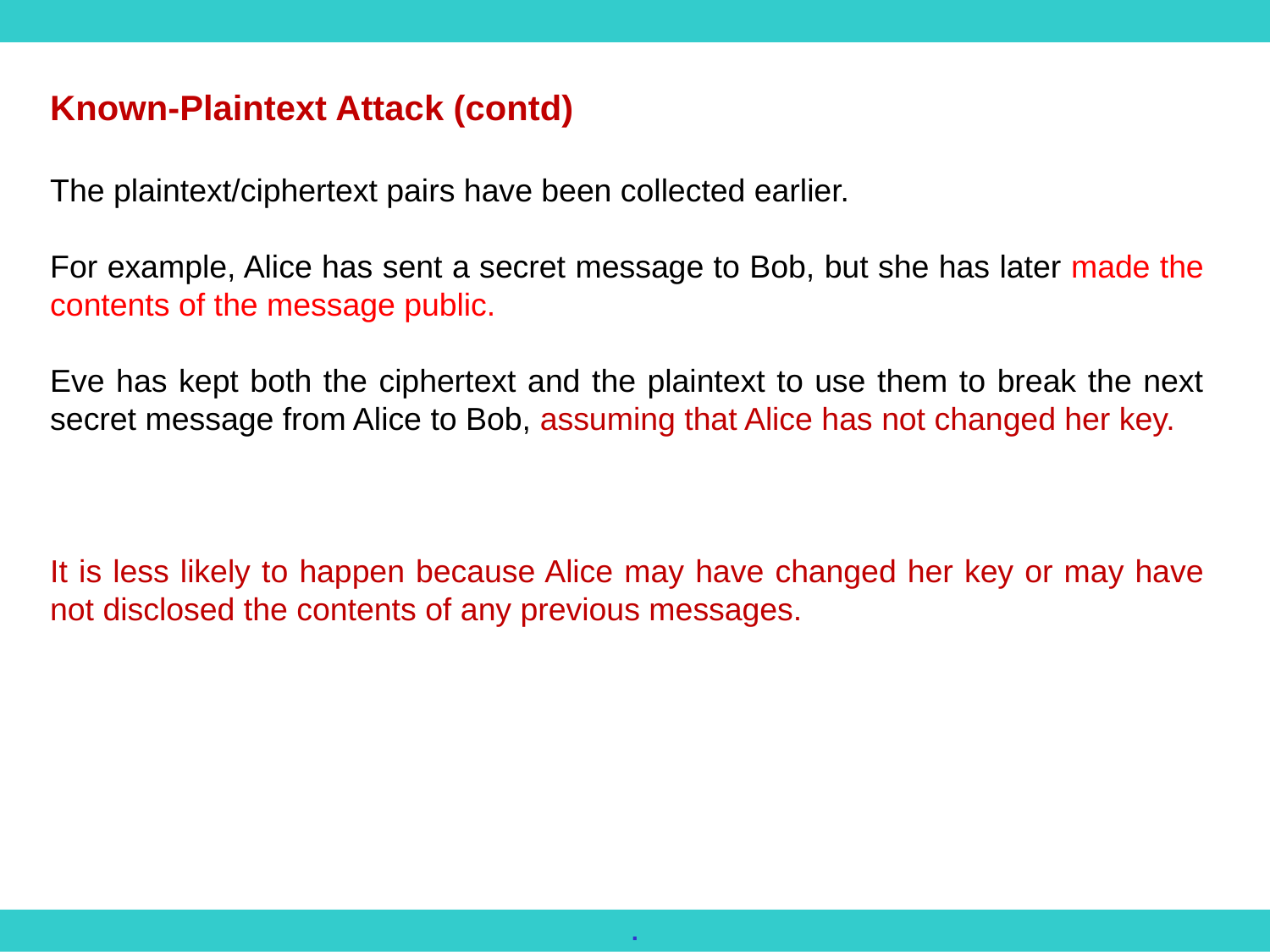

Known-Plaintext Attack (contd)

The plaintext/ciphertext pairs have been collected earlier.

For example, Alice has sent a secret message to Bob, but she has later made the contents of the message public.

Eve has kept both the ciphertext and the plaintext to use them to break the next secret message from Alice to Bob, assuming that Alice has not changed her key.

It is less likely to happen because Alice may have changed her key or may have not disclosed the contents of any previous messages.
.